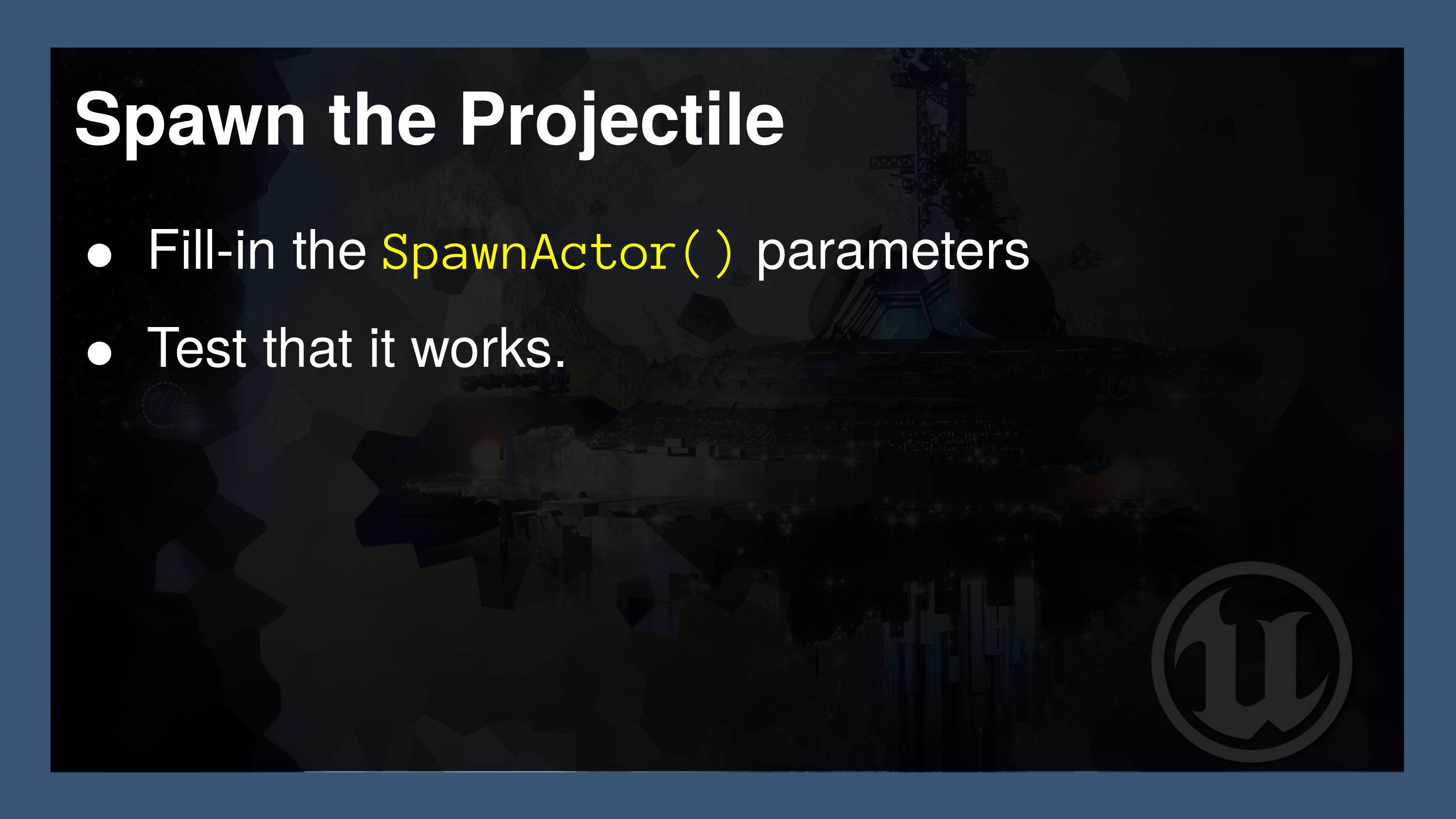

Spawn the Projectile
Fill-in the SpawnActor() parameters
Test that it works.